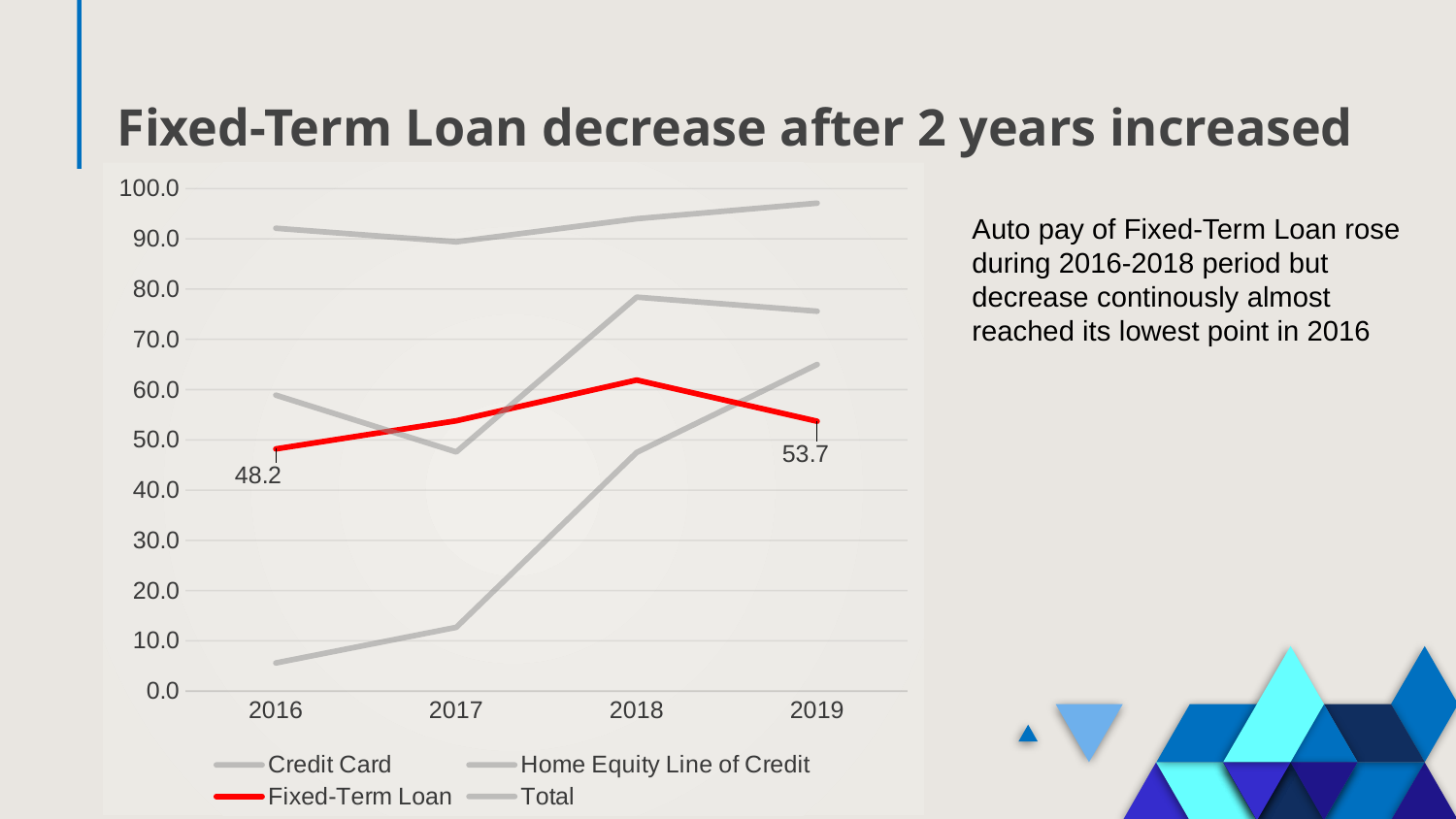

# Fixed-Term Loan decrease after 2 years increased

### Chart

| Category | Credit Card | Home Equity Line of Credit | Fixed-Term Loan | Total |
|---|---|---|---|---|
| 2016 | 92.1 | 5.6 | 48.2 | 58.9 |
| 2017 | 89.4 | 12.7 | 53.8 | 47.6 |
| 2018 | 94.0 | 47.5 | 61.9 | 78.4 |
| 2019 | 97.1 | 65.0 | 53.7 | 75.6 |
Auto pay of Fixed-Term Loan rose during 2016-2018 period but decrease continously almost reached its lowest point in 2016